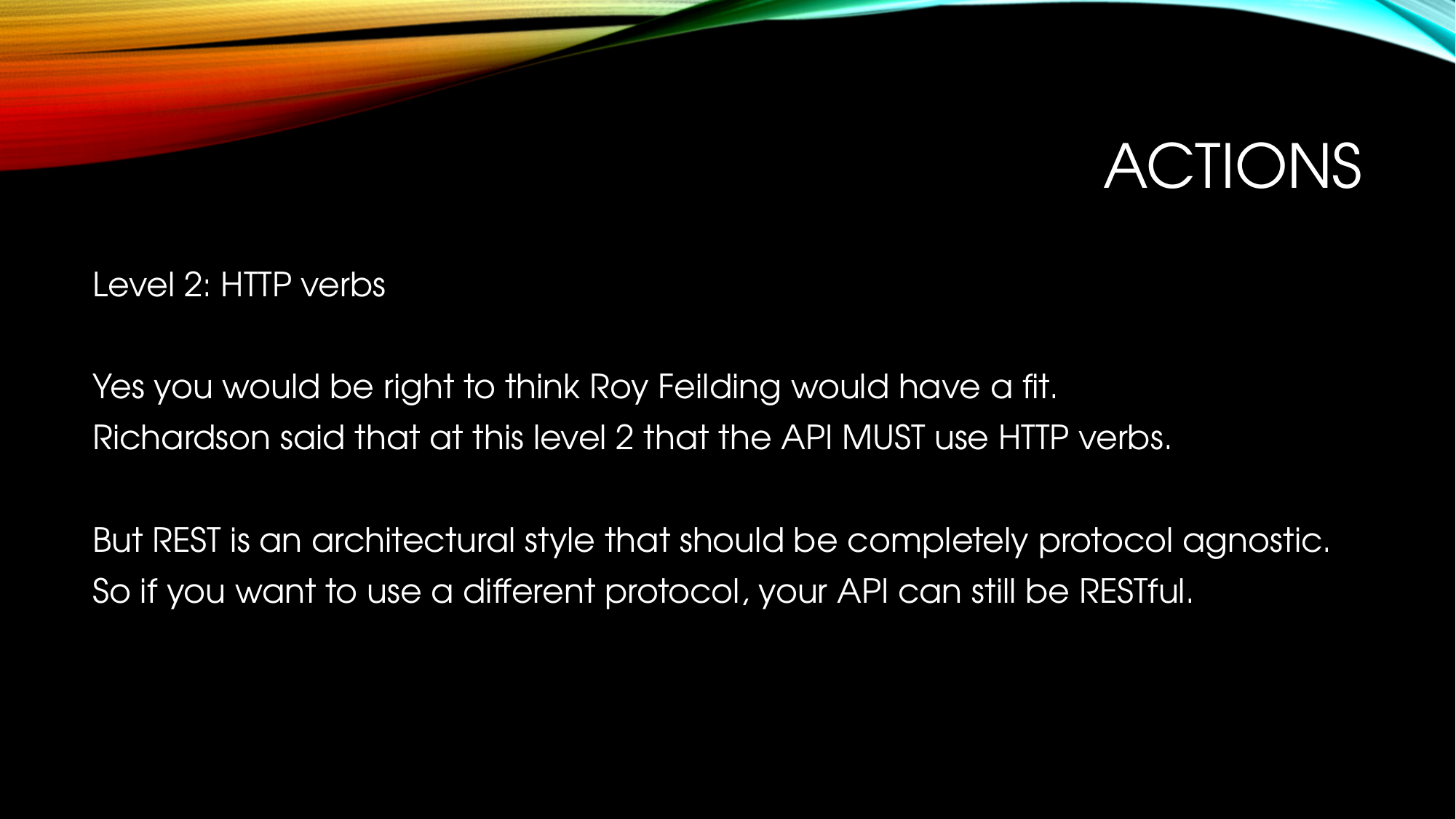

# Actions
Level 2: HTTP verbs

Yes you would be right to think Roy Feilding would have a fit.
Richardson said that at this level 2 that the API MUST use HTTP verbs.

But REST is an architectural style that should be completely protocol agnostic.
So if you want to use a different protocol, your API can still be RESTful.